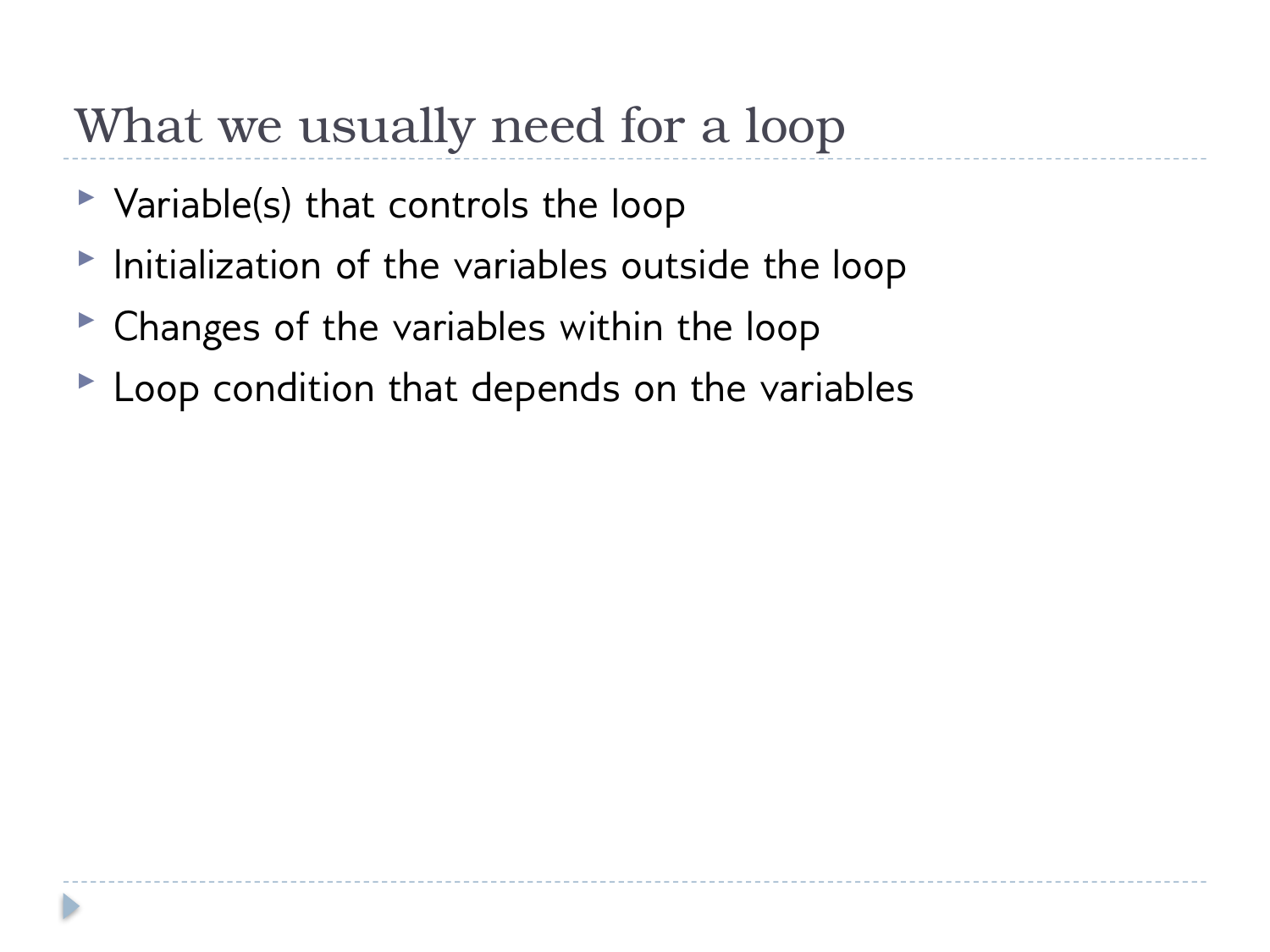

# What we usually need for a loop
Variable(s) that controls the loop
Initialization of the variables outside the loop
Changes of the variables within the loop
Loop condition that depends on the variables